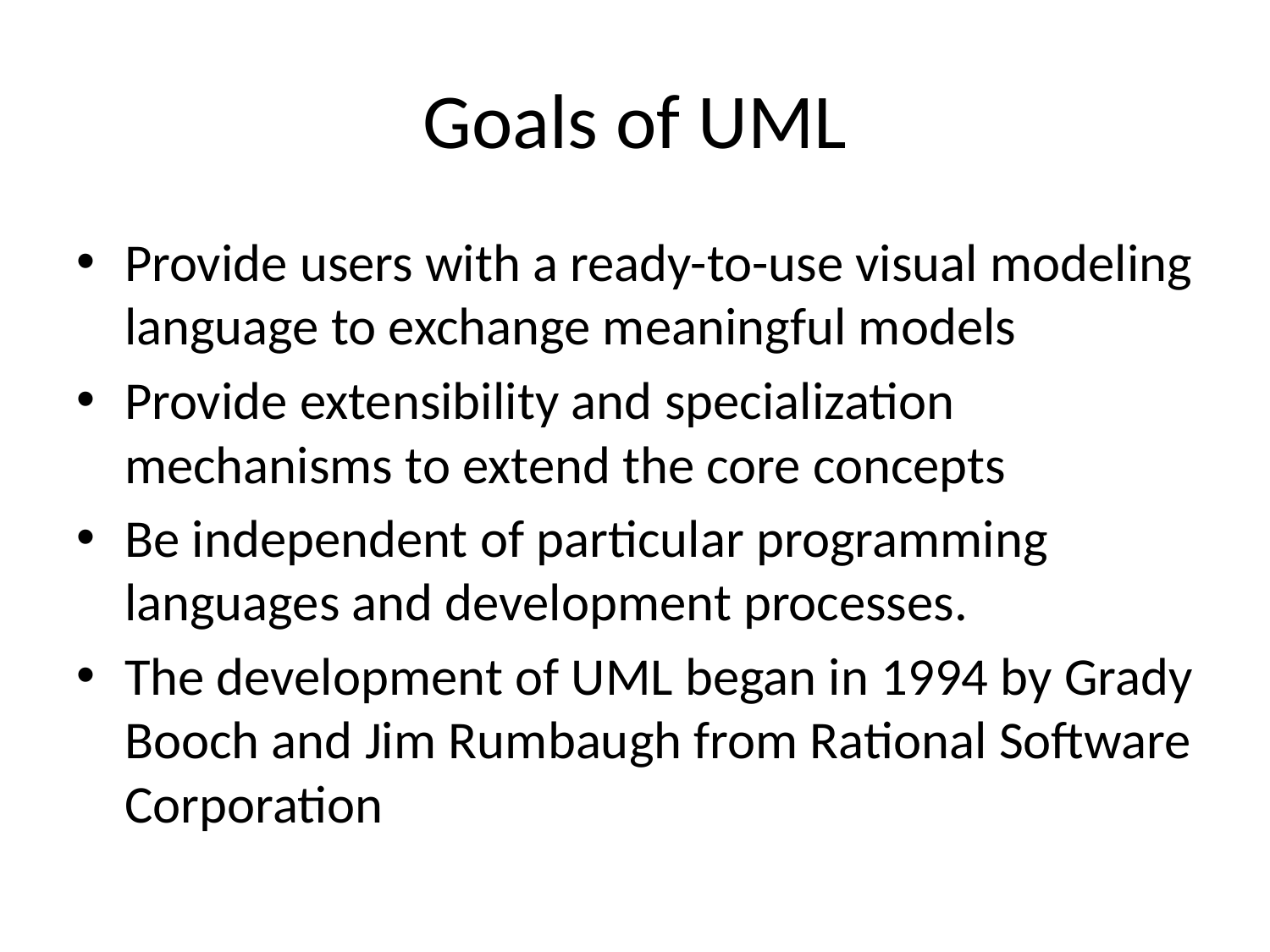

# Goals of UML
Provide users with a ready-to-use visual modeling language to exchange meaningful models
Provide extensibility and specialization mechanisms to extend the core concepts
Be independent of particular programming languages and development processes.
The development of UML began in 1994 by Grady Booch and Jim Rumbaugh from Rational Software Corporation